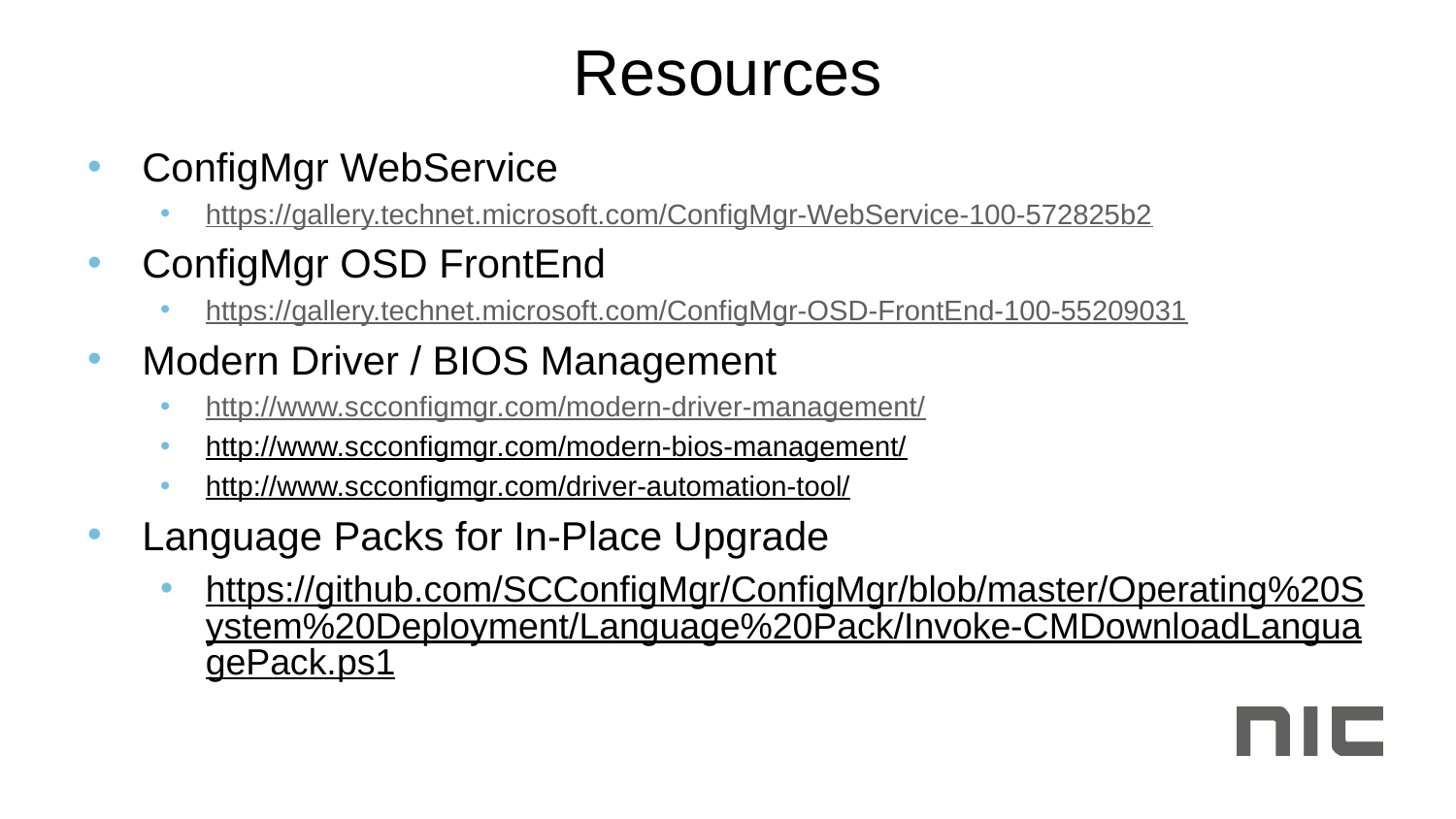

# Resources
ConfigMgr WebService
https://gallery.technet.microsoft.com/ConfigMgr-WebService-100-572825b2
ConfigMgr OSD FrontEnd
https://gallery.technet.microsoft.com/ConfigMgr-OSD-FrontEnd-100-55209031
Modern Driver / BIOS Management
http://www.scconfigmgr.com/modern-driver-management/
http://www.scconfigmgr.com/modern-bios-management/
http://www.scconfigmgr.com/driver-automation-tool/
Language Packs for In-Place Upgrade
https://github.com/SCConfigMgr/ConfigMgr/blob/master/Operating%20System%20Deployment/Language%20Pack/Invoke-CMDownloadLanguagePack.ps1